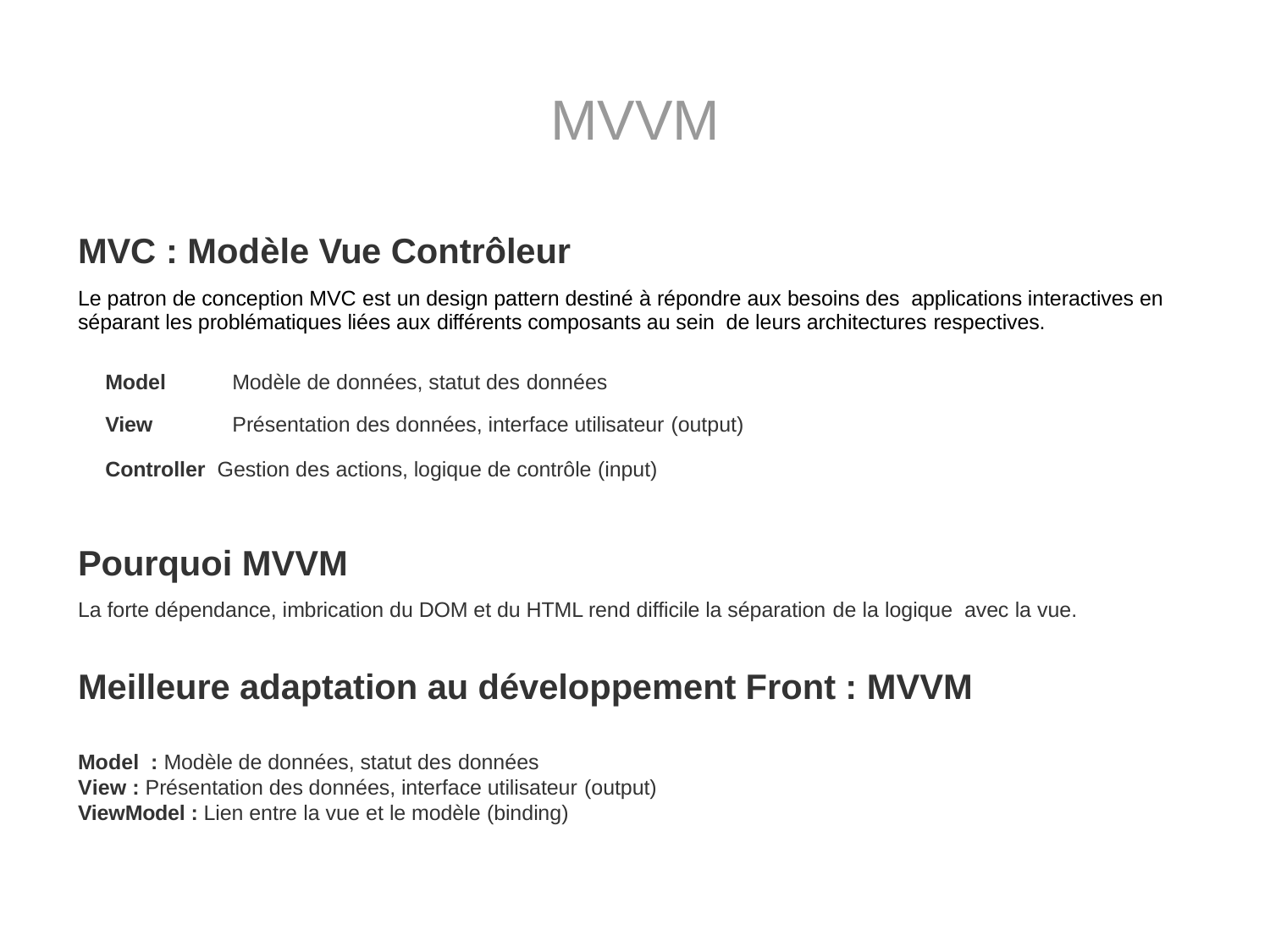

# MVVM
MVC : Modèle Vue Contrôleur
Le patron de conception MVC est un design pattern destiné à répondre aux besoins des  applications interactives en séparant les problématiques liées aux différents composants au sein  de leurs architectures respectives.

Model	Modèle de données, statut des données
View	Présentation des données, interface utilisateur (output)

Controller  Gestion des actions, logique de contrôle (input)

Pourquoi MVVM
La forte dépendance, imbrication du DOM et du HTML rend difficile la séparation de la logique  avec la vue.

Meilleure adaptation au développement Front : MVVM
Model  : Modèle de données, statut des données
View : Présentation des données, interface utilisateur (output)
ViewModel : Lien entre la vue et le modèle (binding)